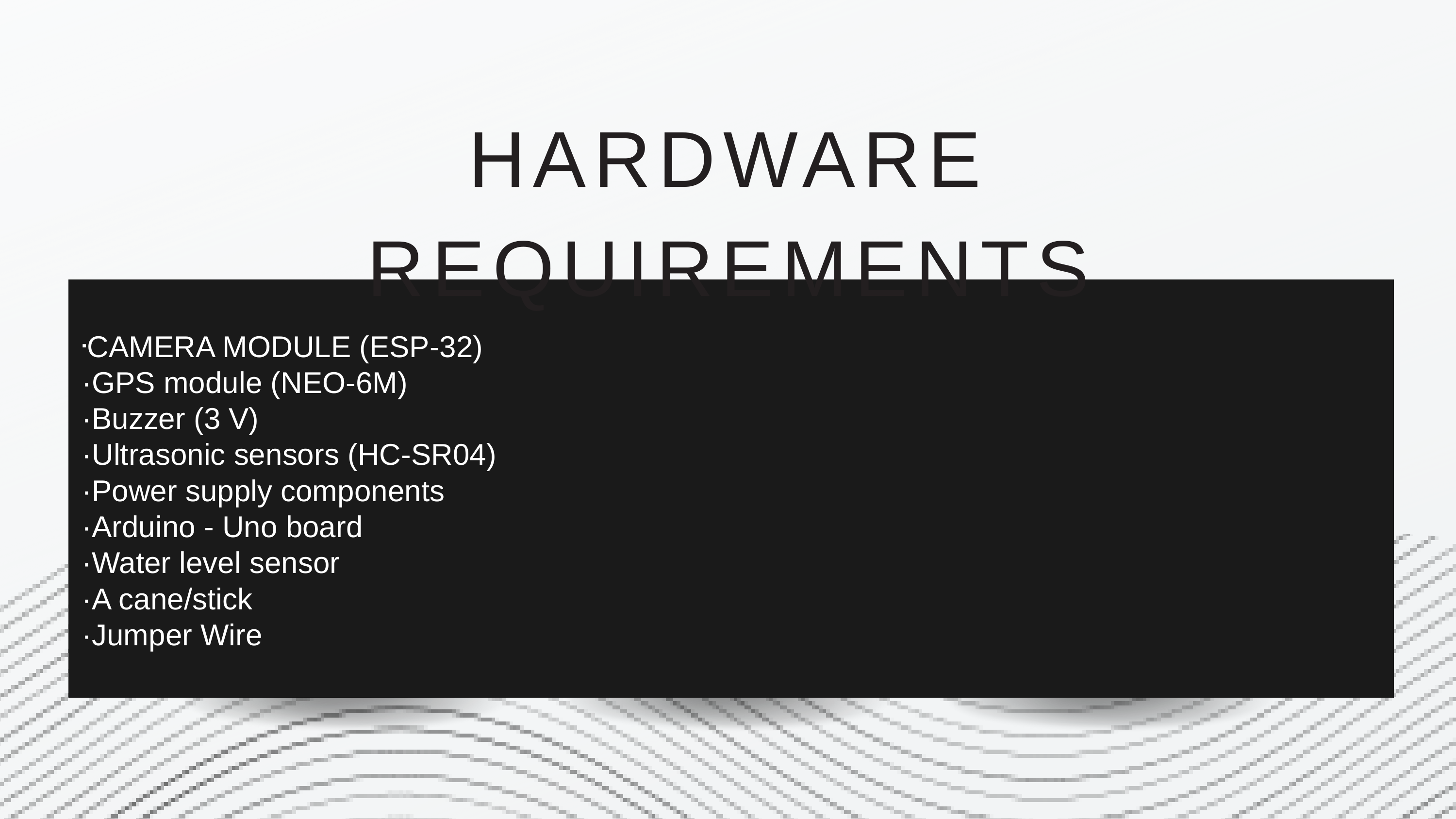

HARDWARE REQUIREMENTS

·CAMERA MODULE (ESP-32)
·GPS module (NEO-6M)
·Buzzer (3 V)
·Ultrasonic sensors (HC-SR04)
·Power supply components
·Arduino - Uno board
·Water level sensor
·A cane/stick
·Jumper Wire